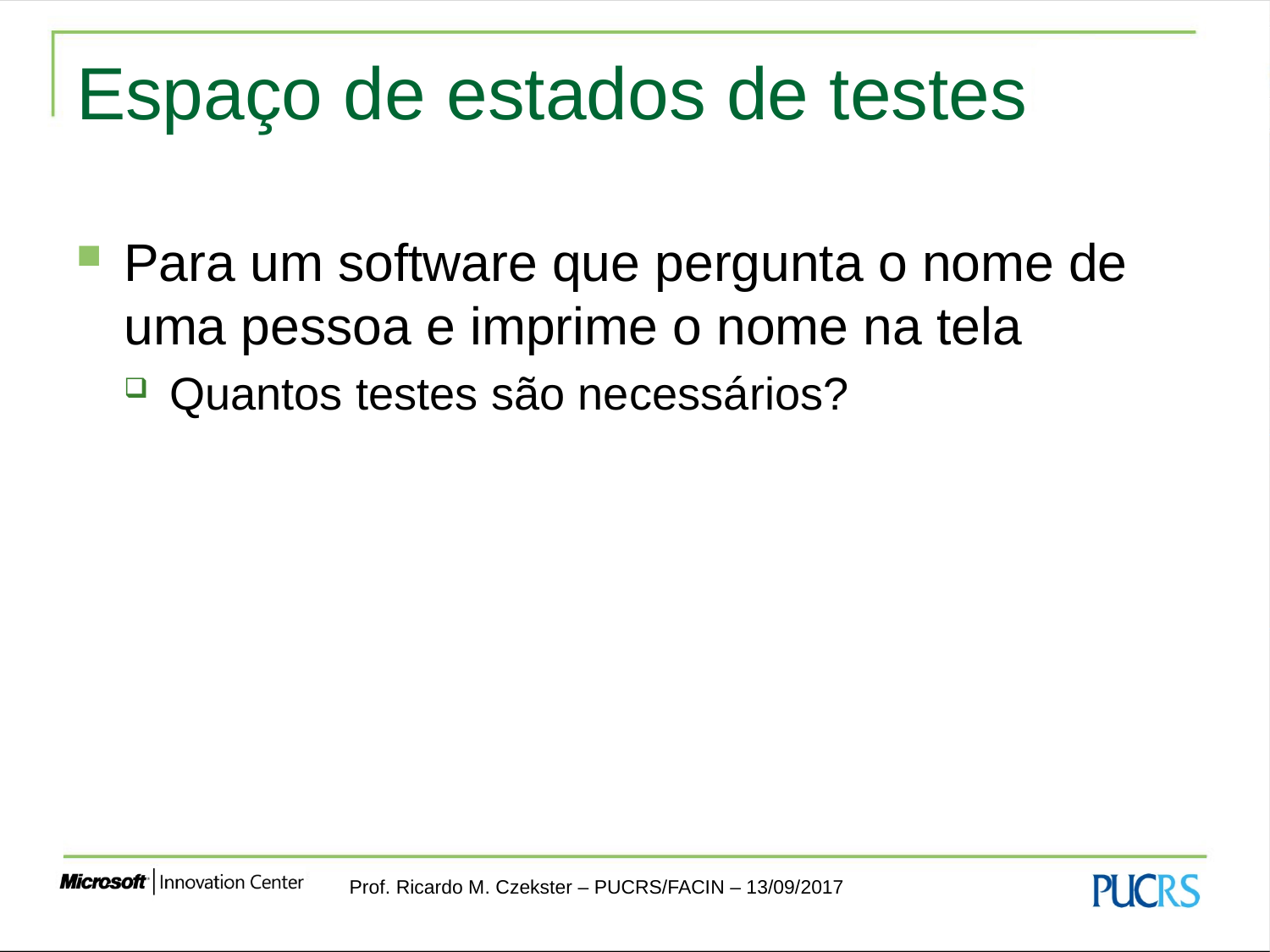

# Espaço de estados de testes
Para um software que pergunta o nome de uma pessoa e imprime o nome na tela
Quantos testes são necessários?